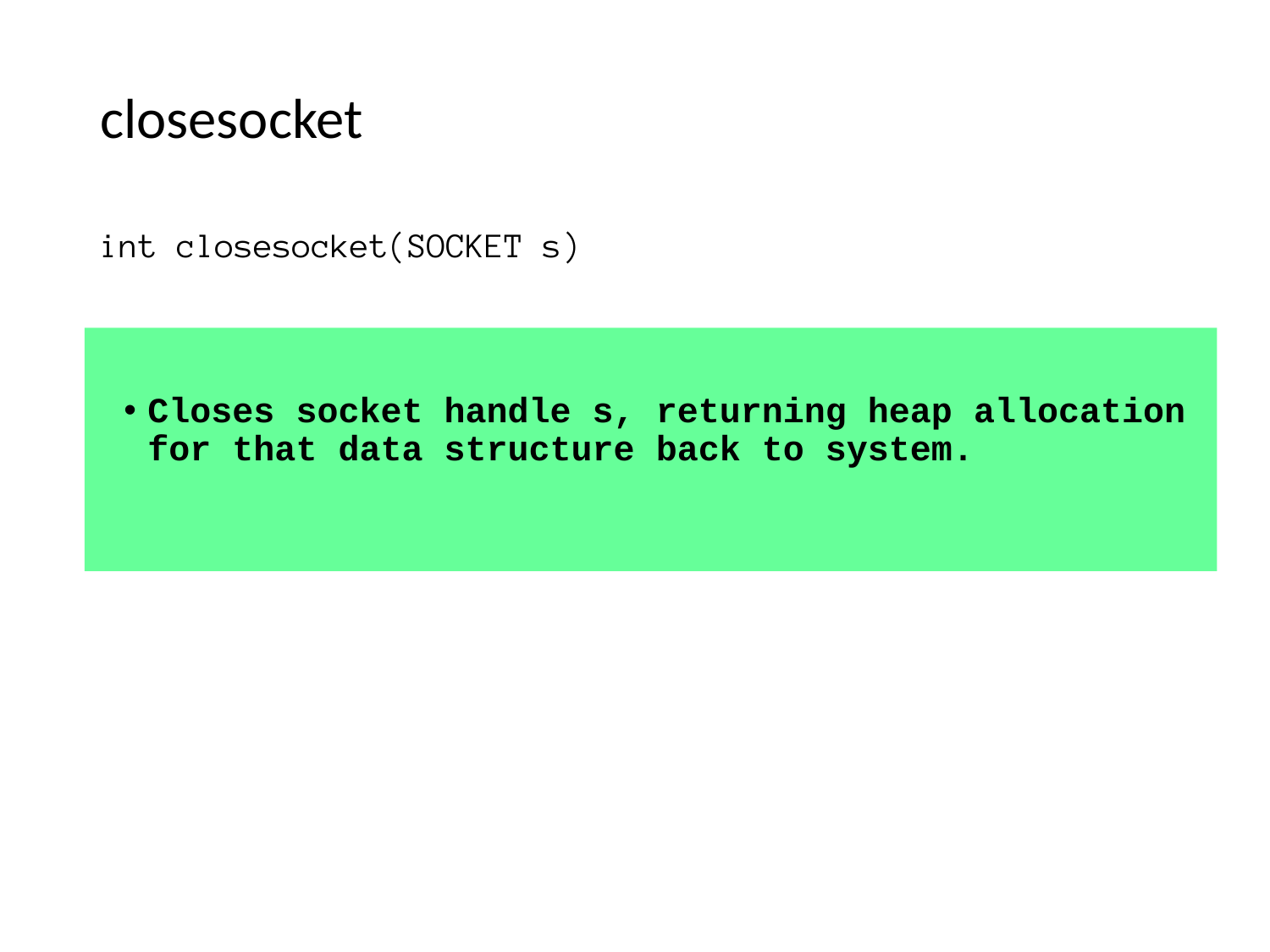

# closesocket
	int closesocket(SOCKET s)
Closes socket handle s, returning heap allocation for that data structure back to system.